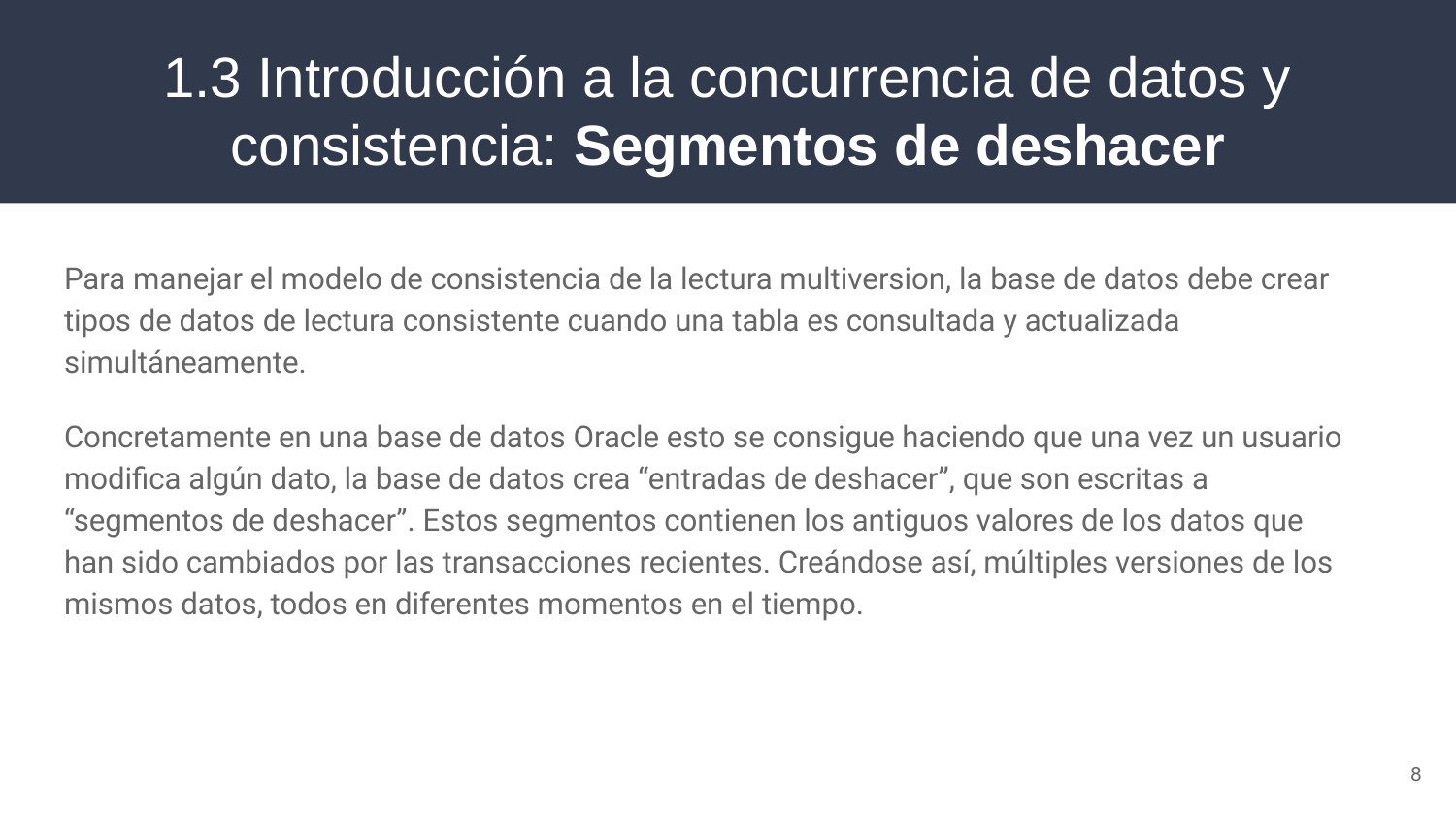

# 1.3 Introducción a la concurrencia de datos y consistencia: Segmentos de deshacer

Para manejar el modelo de consistencia de la lectura multiversion, la base de datos debe crear tipos de datos de lectura consistente cuando una tabla es consultada y actualizada simultáneamente.
Concretamente en una base de datos Oracle esto se consigue haciendo que una vez un usuario modifica algún dato, la base de datos crea “entradas de deshacer”, que son escritas a “segmentos de deshacer”. Estos segmentos contienen los antiguos valores de los datos que han sido cambiados por las transacciones recientes. Creándose así, múltiples versiones de los mismos datos, todos en diferentes momentos en el tiempo.

8